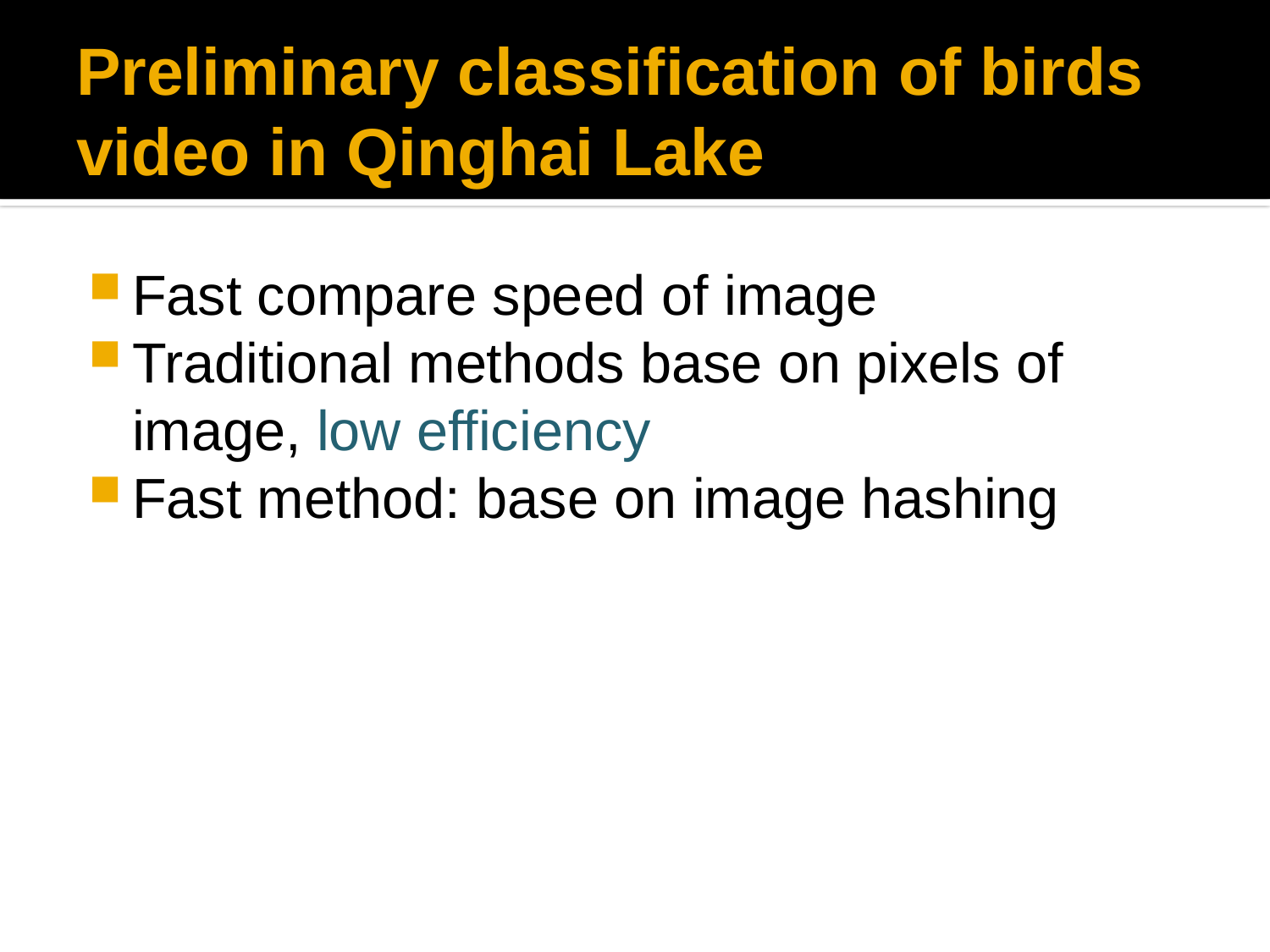

# Preliminary classification of birds video in Qinghai Lake
Fast compare speed of image
Traditional methods base on pixels of image, low efficiency
Fast method: base on image hashing